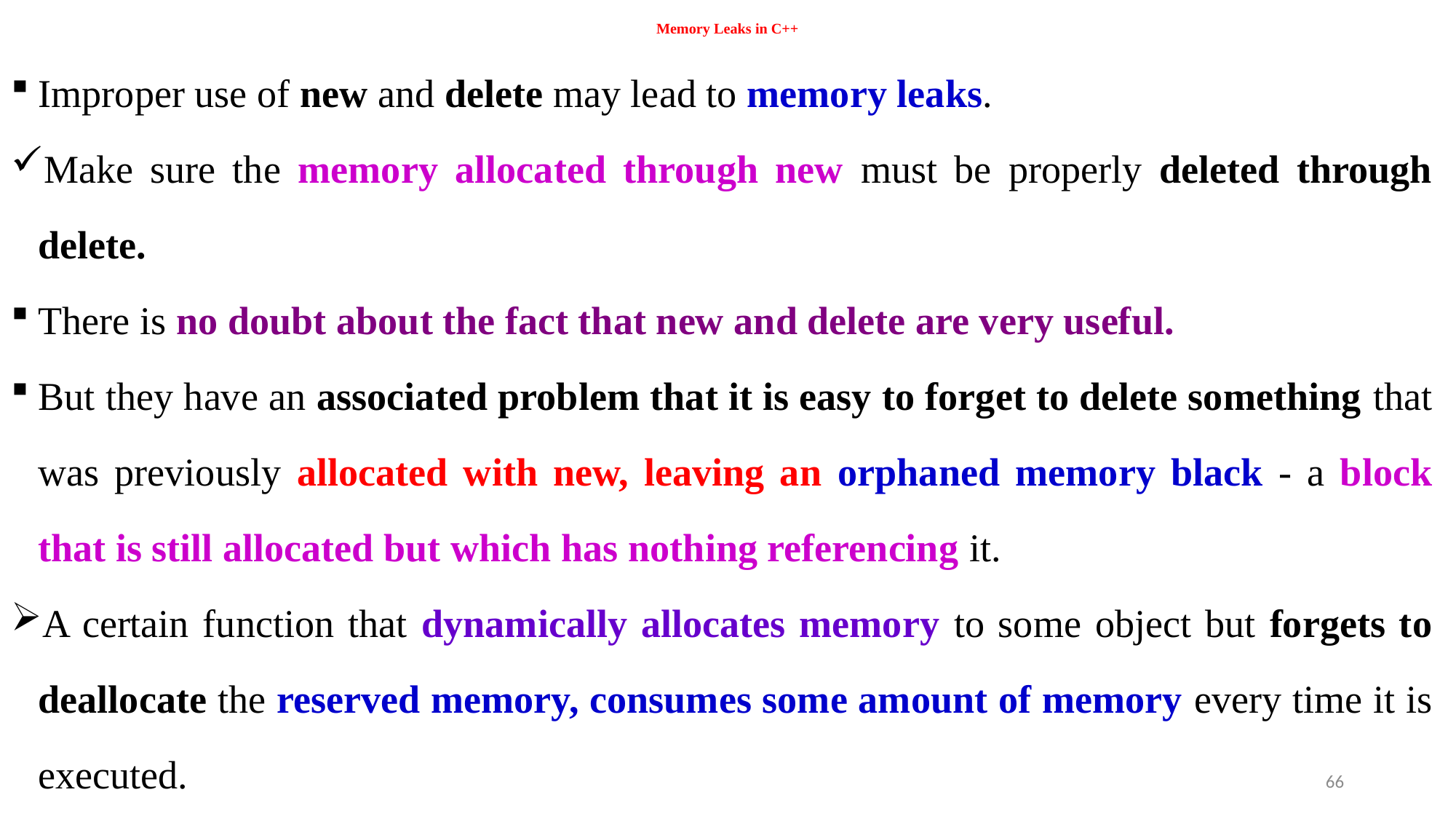

# Memory Leaks in C++
Improper use of new and delete may lead to memory leaks.
Make sure the memory allocated through new must be properly deleted through delete.
There is no doubt about the fact that new and delete are very useful.
But they have an associated problem that it is easy to forget to delete something that was previously allocated with new, leaving an orphaned memory black - a block that is still allocated but which has nothing referencing it.
A certain function that dynamically allocates memory to some object but forgets to deallocate the reserved memory, consumes some amount of memory every time it is executed.
Thus, a part of memory disappears with its every run, and eventually the amount of memory consumed has an adverse effect on the system. This situation is known as a memory leak.
The following are many possible reason lead to the situation of memory leaks:
Forgetting to delete something that has been dynamically allocated (i.e., using new)
Falling to notice that code may bypass a delete statement under certain circumstances
Assigning the result of a new statement to a pointer that was already pointing to an allocated object.
66